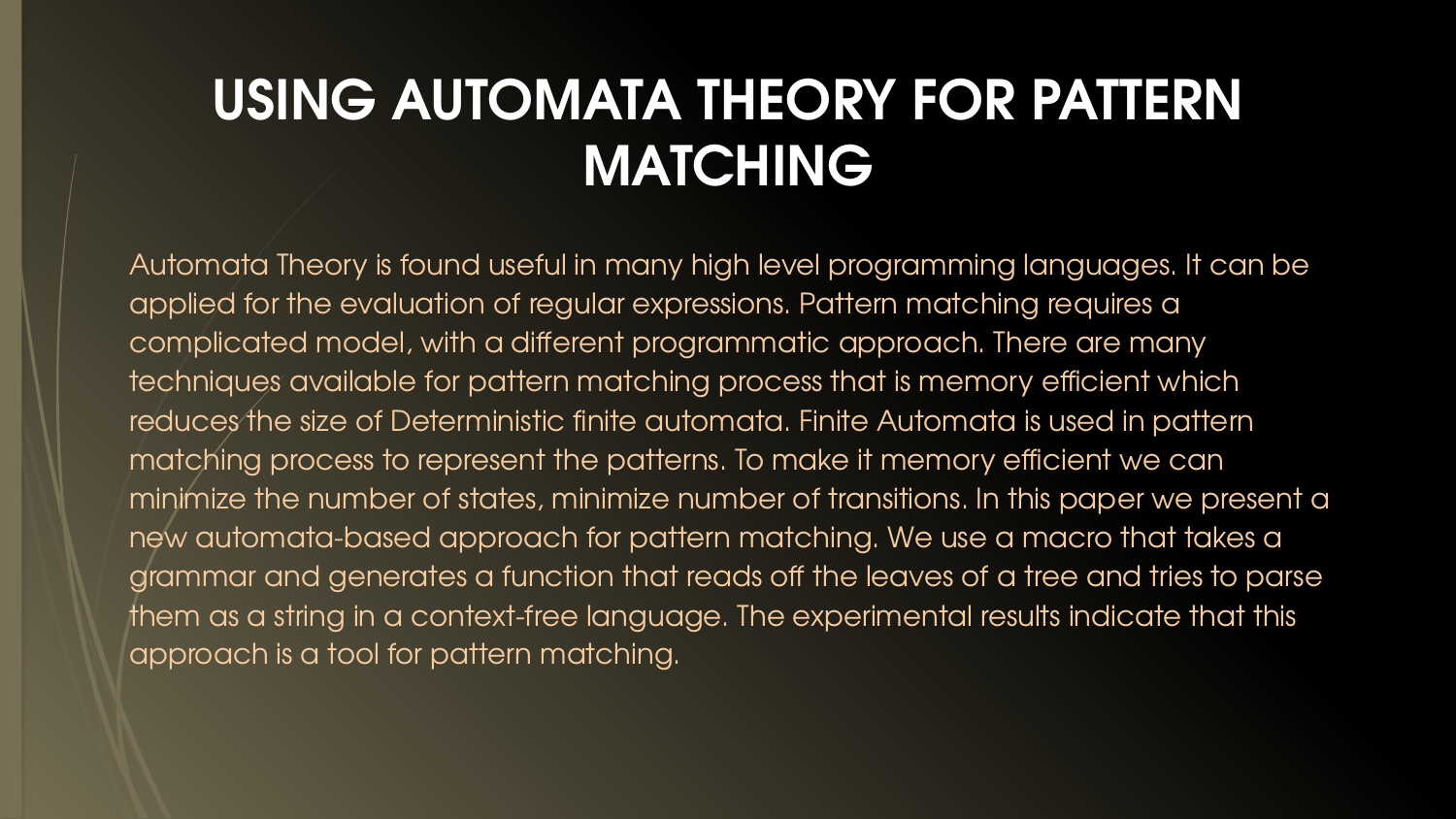

# USING AUTOMATA THEORY FOR PATTERN MATCHING
Automata Theory is found useful in many high level programming languages. It can be applied for the evaluation of regular expressions. Pattern matching requires a complicated model, with a different programmatic approach. There are many techniques available for pattern matching process that is memory efficient which reduces the size of Deterministic finite automata. Finite Automata is used in pattern matching process to represent the patterns. To make it memory efficient we can minimize the number of states, minimize number of transitions. In this paper we present a new automata-based approach for pattern matching. We use a macro that takes a grammar and generates a function that reads off the leaves of a tree and tries to parse them as a string in a context-free language. The experimental results indicate that this approach is a tool for pattern matching.